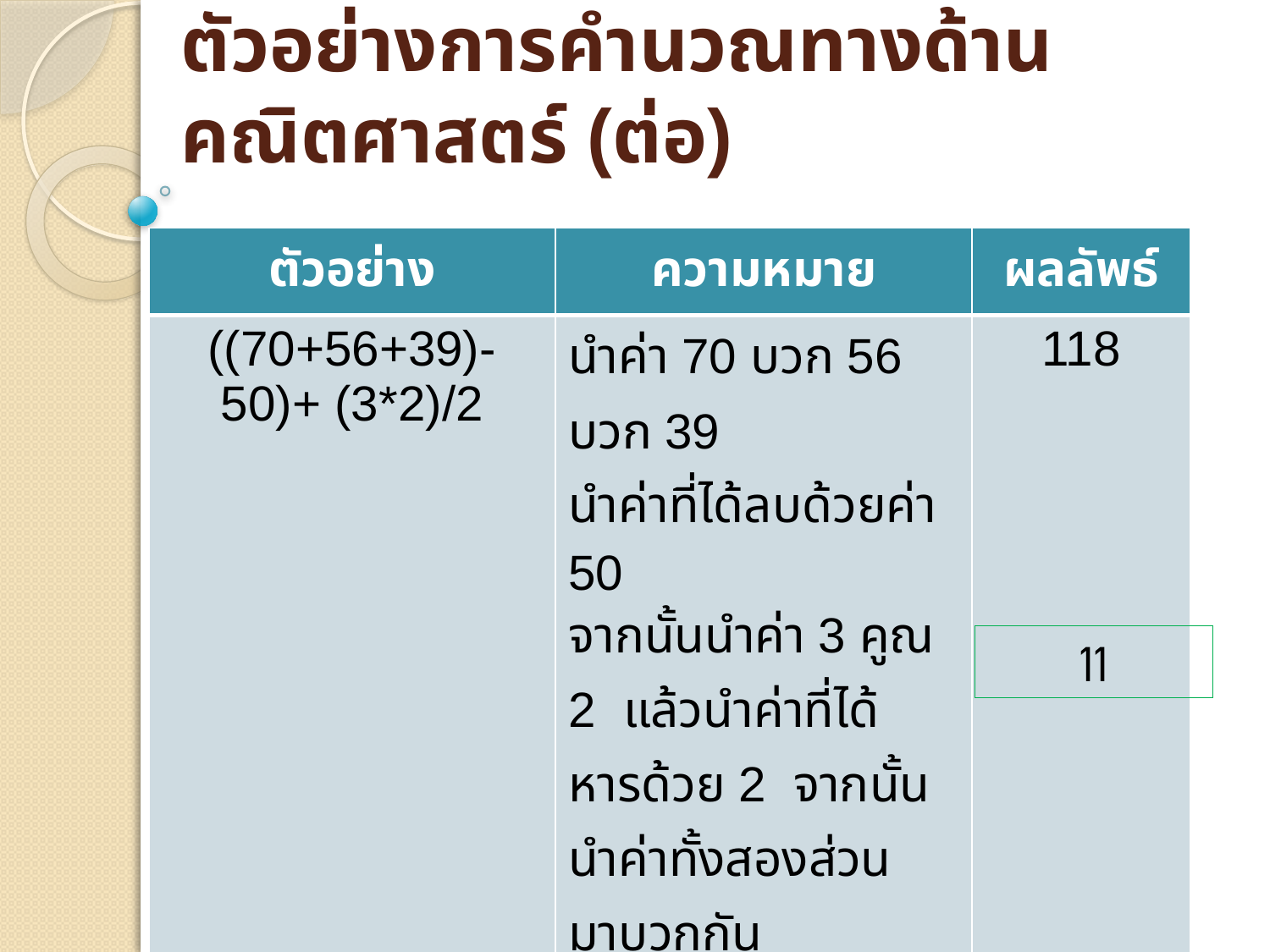

# ตัวอย่างการคำนวณทางด้านคณิตศาสตร์ (ต่อ)
| ตัวอย่าง | ความหมาย | ผลลัพธ์ |
| --- | --- | --- |
| ((70+56+39)-50)+ (3\*2)/2 | นำค่า 70 บวก 56 บวก 39 นำค่าที่ได้ลบด้วยค่า 50 จากนั้นนำค่า 3 คูณ 2 แล้วนำค่าที่ได้ หารด้วย 2 จากนั้นนำค่าทั้งสองส่วนมาบวกกัน | 118 |
| 5+5+3-2 = ? |  |  |
11